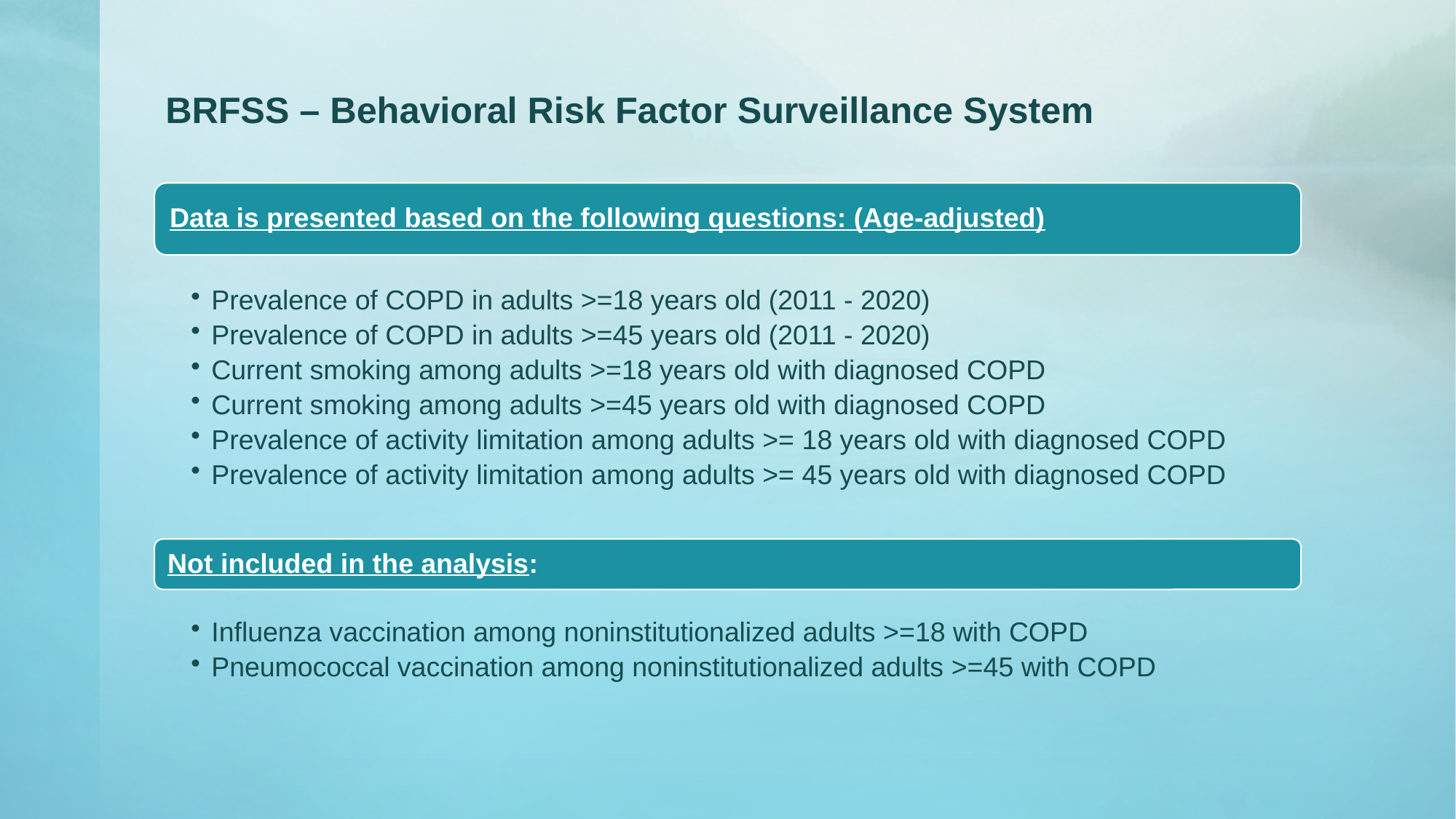

# BRFSS – Behavioral Risk Factor Surveillance System
Data is presented based on the following questions: (Age-adjusted)

Prevalence of COPD in adults >=18 years old (2011 - 2020)
Prevalence of COPD in adults >=45 years old (2011 - 2020)
Current smoking among adults >=18 years old with diagnosed COPD
Current smoking among adults >=45 years old with diagnosed COPD
Prevalence of activity limitation among adults >= 18 years old with diagnosed COPD
Prevalence of activity limitation among adults >= 45 years old with diagnosed COPD
Not included in the analysis:

Influenza vaccination among noninstitutionalized adults >=18 with COPD
Pneumococcal vaccination among noninstitutionalized adults >=45 with COPD